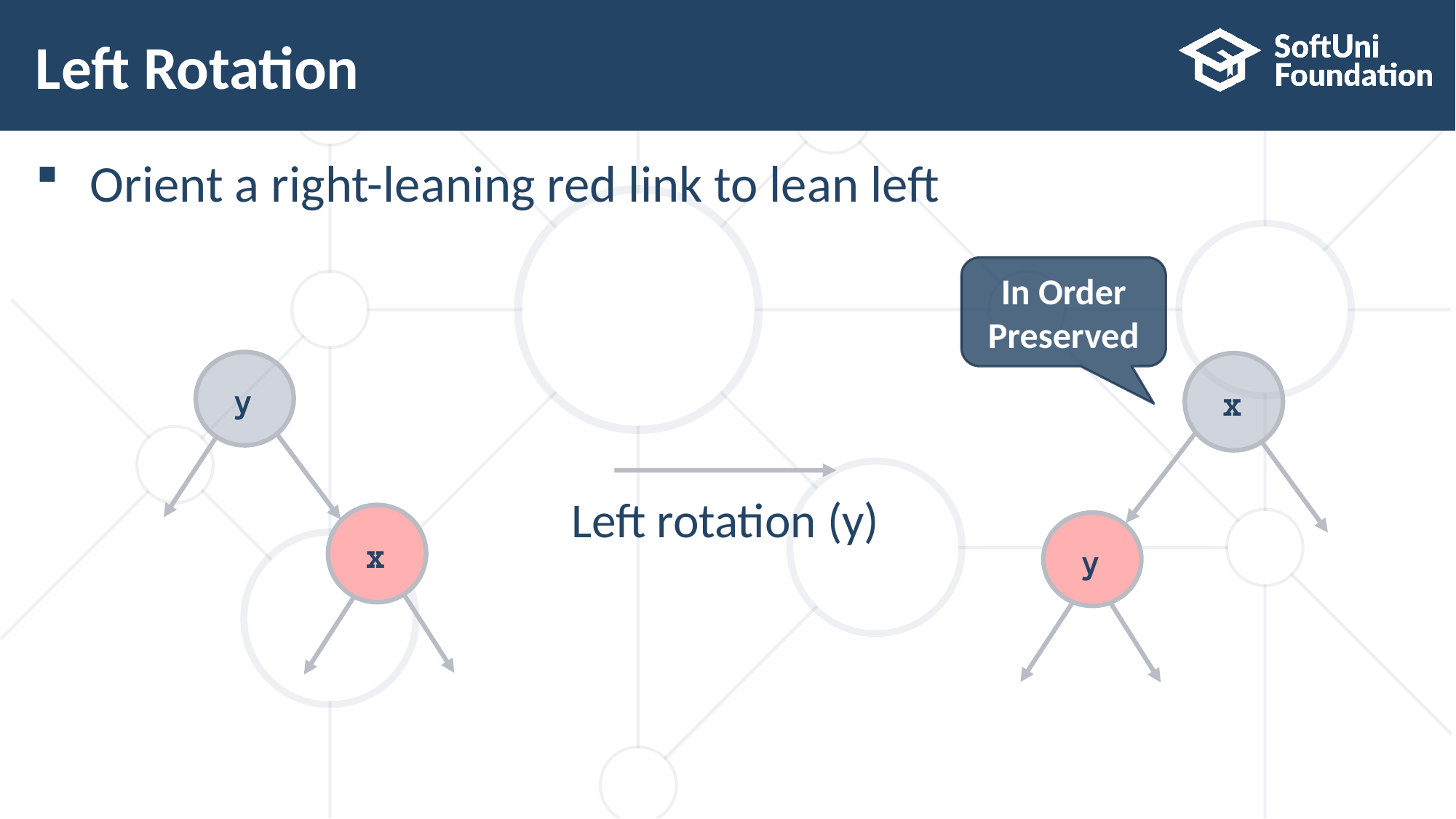

# Left Rotation
Orient a right-leaning red link to lean left
In Order Preserved
y
x

Left rotation (y)
x
y